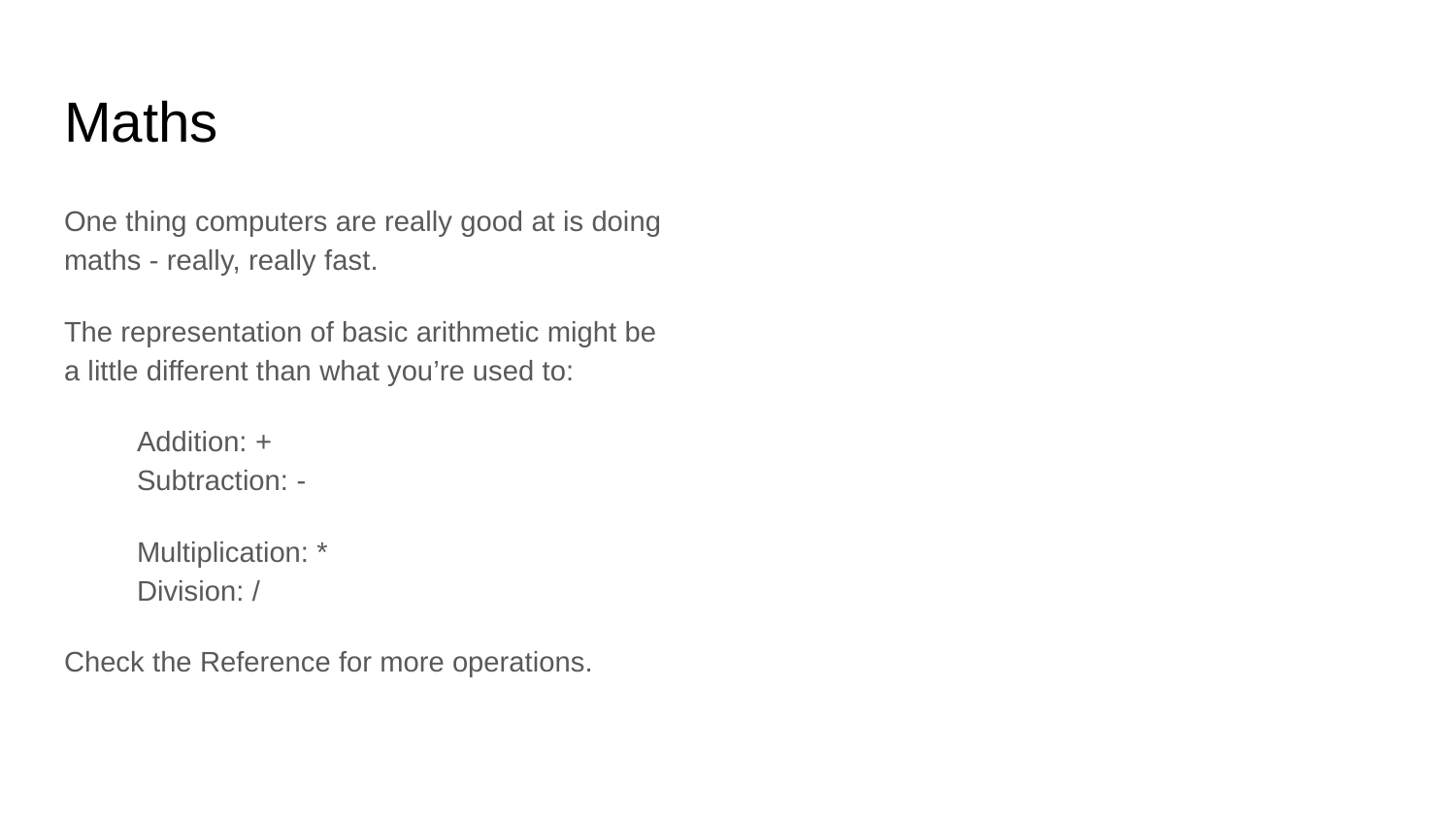

# Maths
One thing computers are really good at is doing maths - really, really fast.
The representation of basic arithmetic might be a little different than what you’re used to:
Addition: +			Subtraction: -
Multiplication: *		Division: /
Check the Reference for more operations.